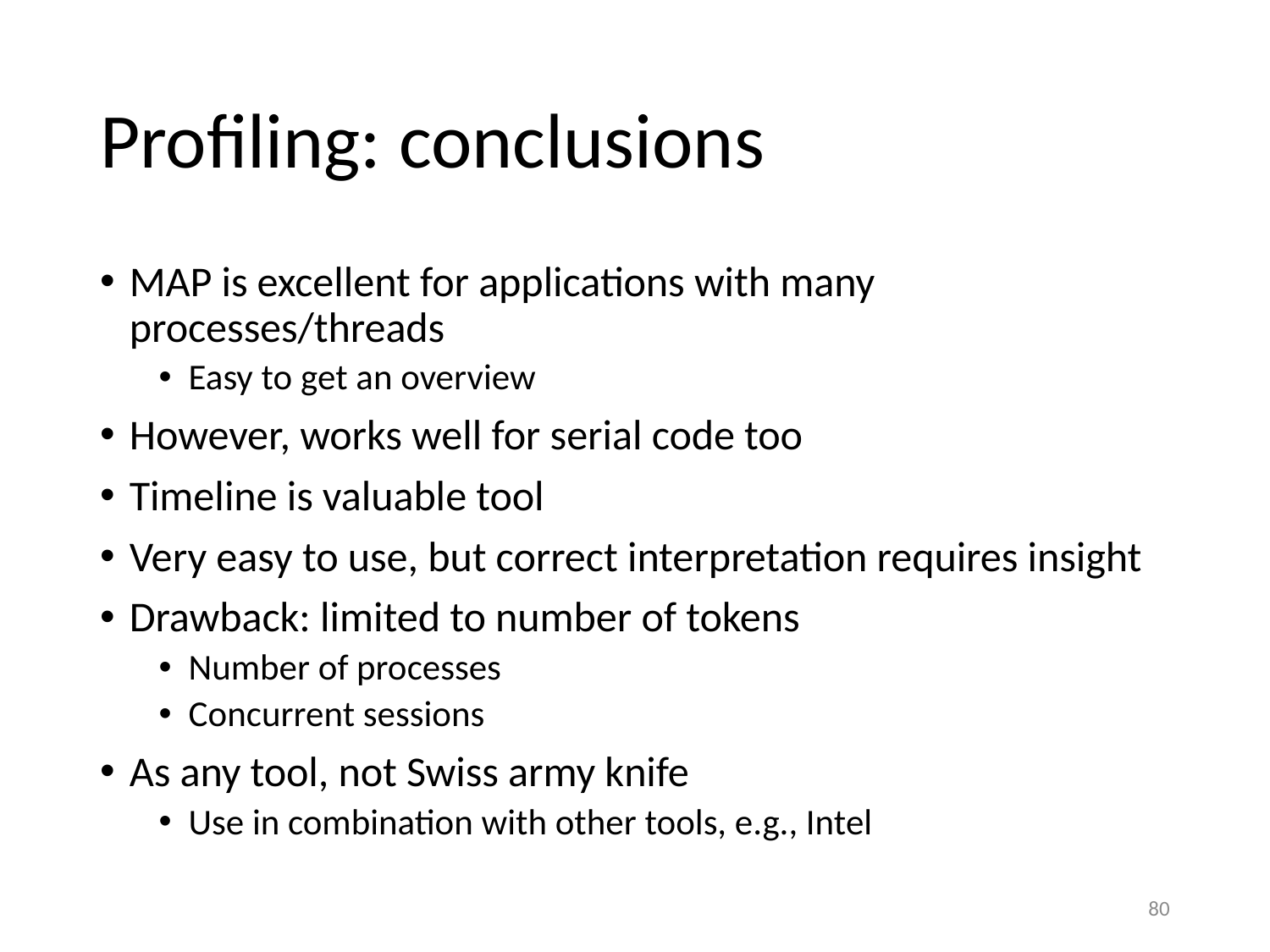

# Profiling: conclusions
MAP is excellent for applications with many processes/threads
Easy to get an overview
However, works well for serial code too
Timeline is valuable tool
Very easy to use, but correct interpretation requires insight
Drawback: limited to number of tokens
Number of processes
Concurrent sessions
As any tool, not Swiss army knife
Use in combination with other tools, e.g., Intel

80